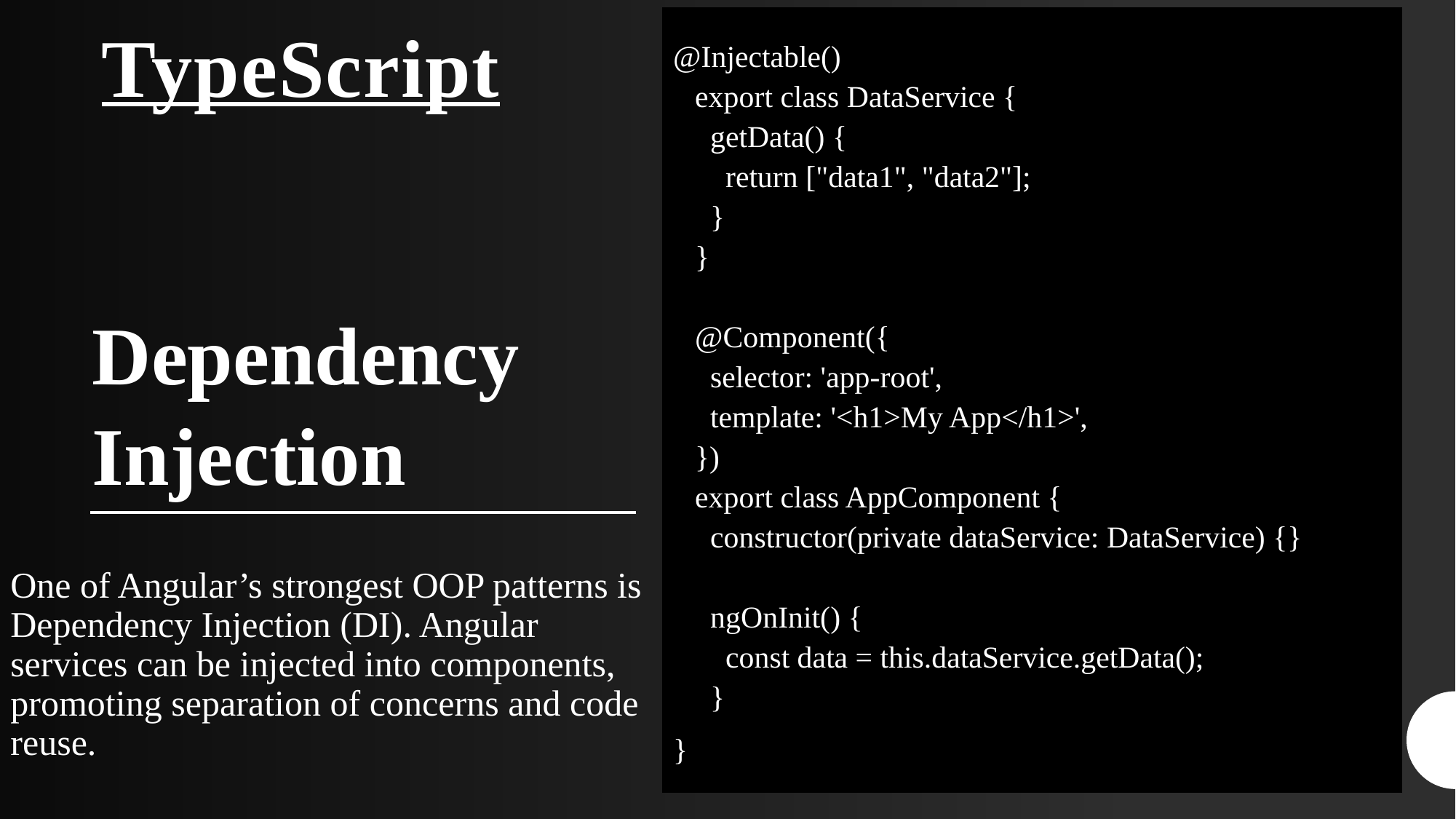

# TypeScript
@Injectable()
export class DataService {
  getData() {
    return ["data1", "data2"];
  }
}
@Component({
  selector: 'app-root',
  template: '<h1>My App</h1>',
})
export class AppComponent {
  constructor(private dataService: DataService) {}
  
  ngOnInit() {
    const data = this.dataService.getData();
  }
}
 Dependency
 Injection

One of Angular’s strongest OOP patterns is Dependency Injection (DI). Angular services can be injected into components, promoting separation of concerns and code reuse.